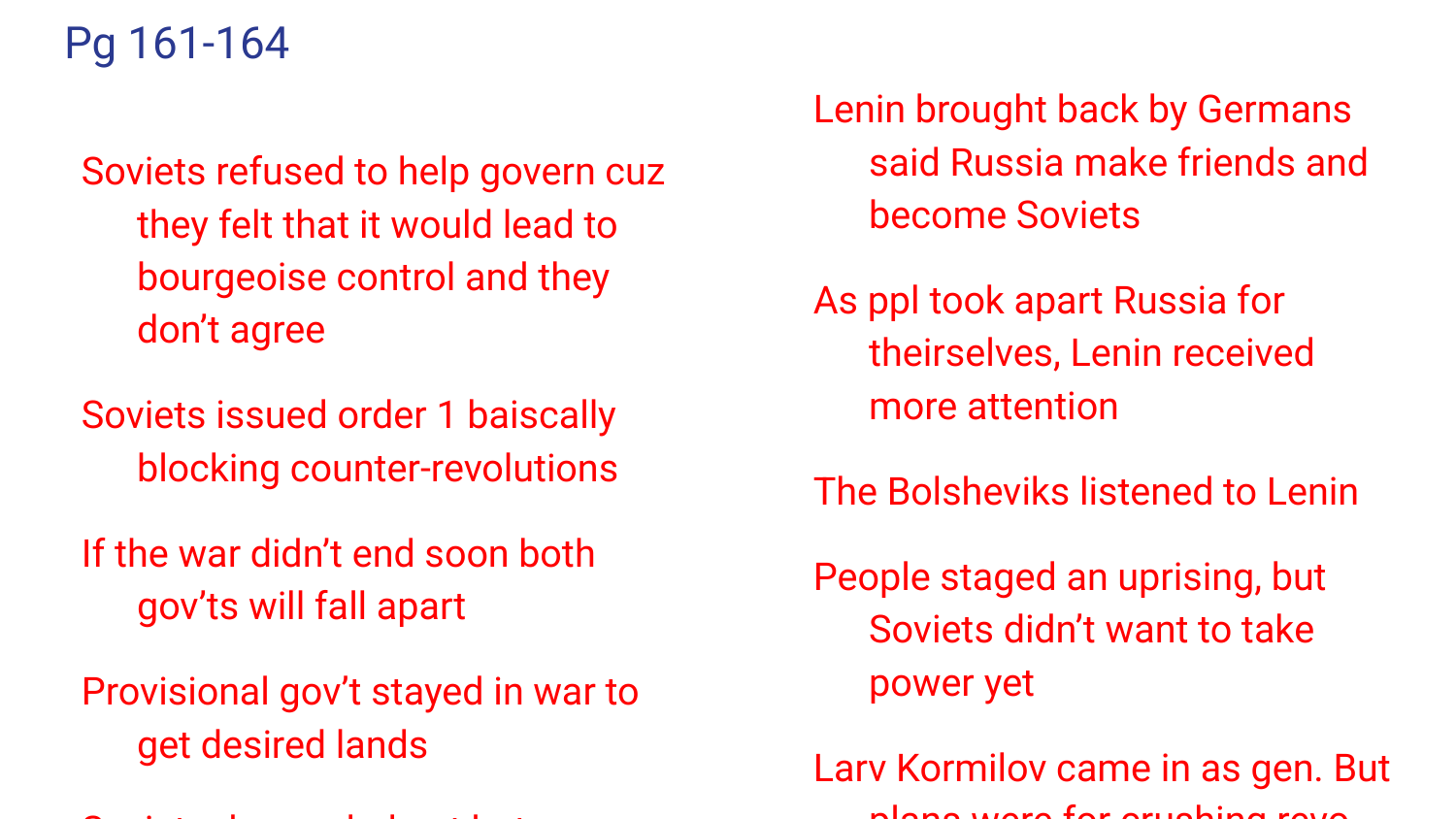

# Pg 161-164
Lenin brought back by Germans said Russia make friends and become Soviets
As ppl took apart Russia for theirselves, Lenin received more attention
The Bolsheviks listened to Lenin
People staged an uprising, but Soviets didn’t want to take power yet
Larv Kormilov came in as gen. But plans were for crushing revo..
Soviets refused to help govern cuz they felt that it would lead to bourgeoise control and they don’t agree
Soviets issued order 1 baiscally blocking counter-revolutions
If the war didn’t end soon both gov’ts will fall apart
Provisional gov’t stayed in war to get desired lands
Soviets demanded out but provisional gov’t wldn’t listen, they faced loses